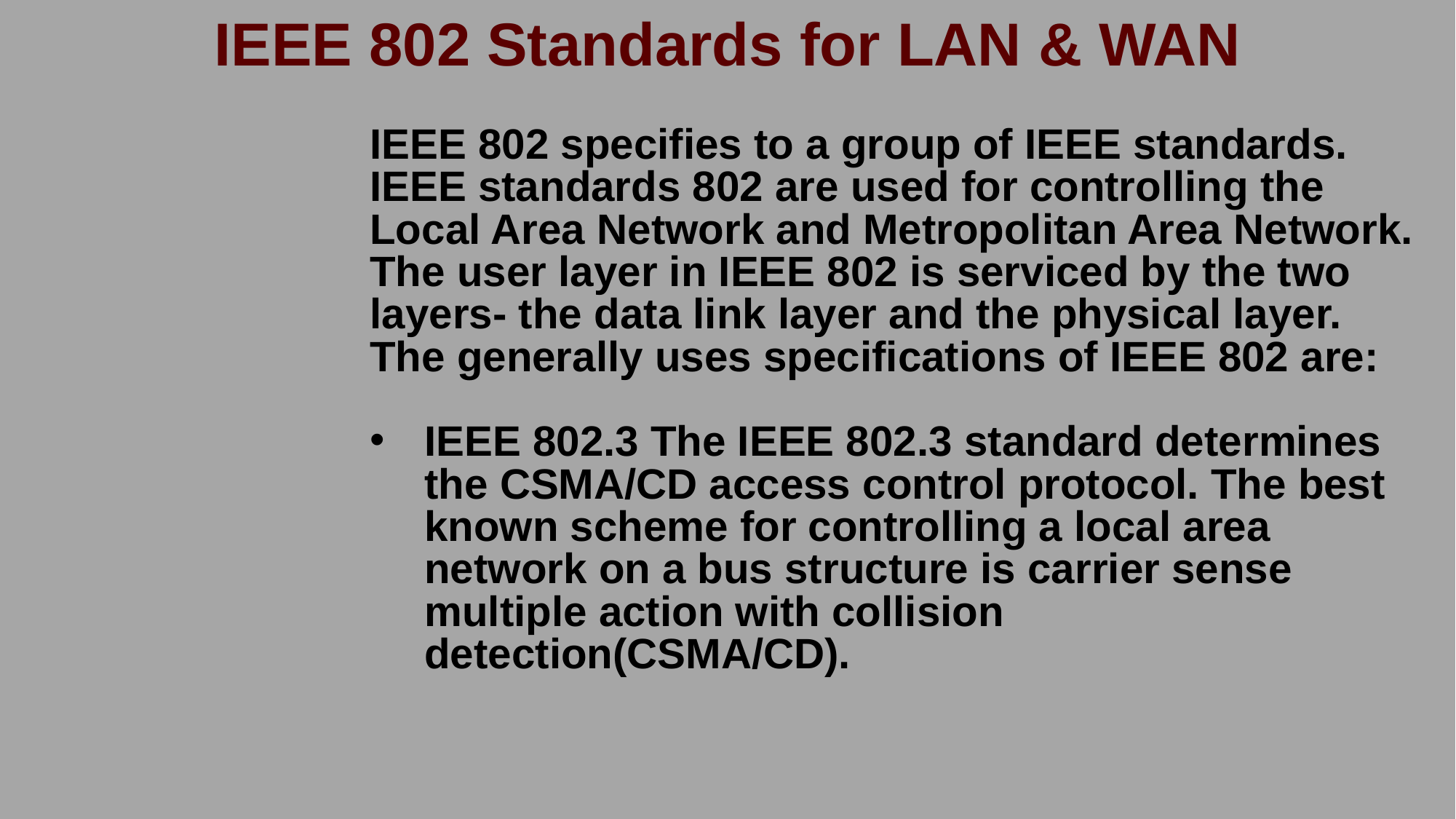

# IEEE 802 Standards for LAN & WAN
IEEE 802 specifies to a group of IEEE standards. IEEE standards 802 are used for controlling the Local Area Network and Metropolitan Area Network. The user layer in IEEE 802 is serviced by the two layers- the data link layer and the physical layer. The generally uses specifications of IEEE 802 are:

IEEE 802.3 The IEEE 802.3 standard determines the CSMA/CD access control protocol. The best known scheme for controlling a local area network on a bus structure is carrier sense multiple action with collision detection(CSMA/CD).